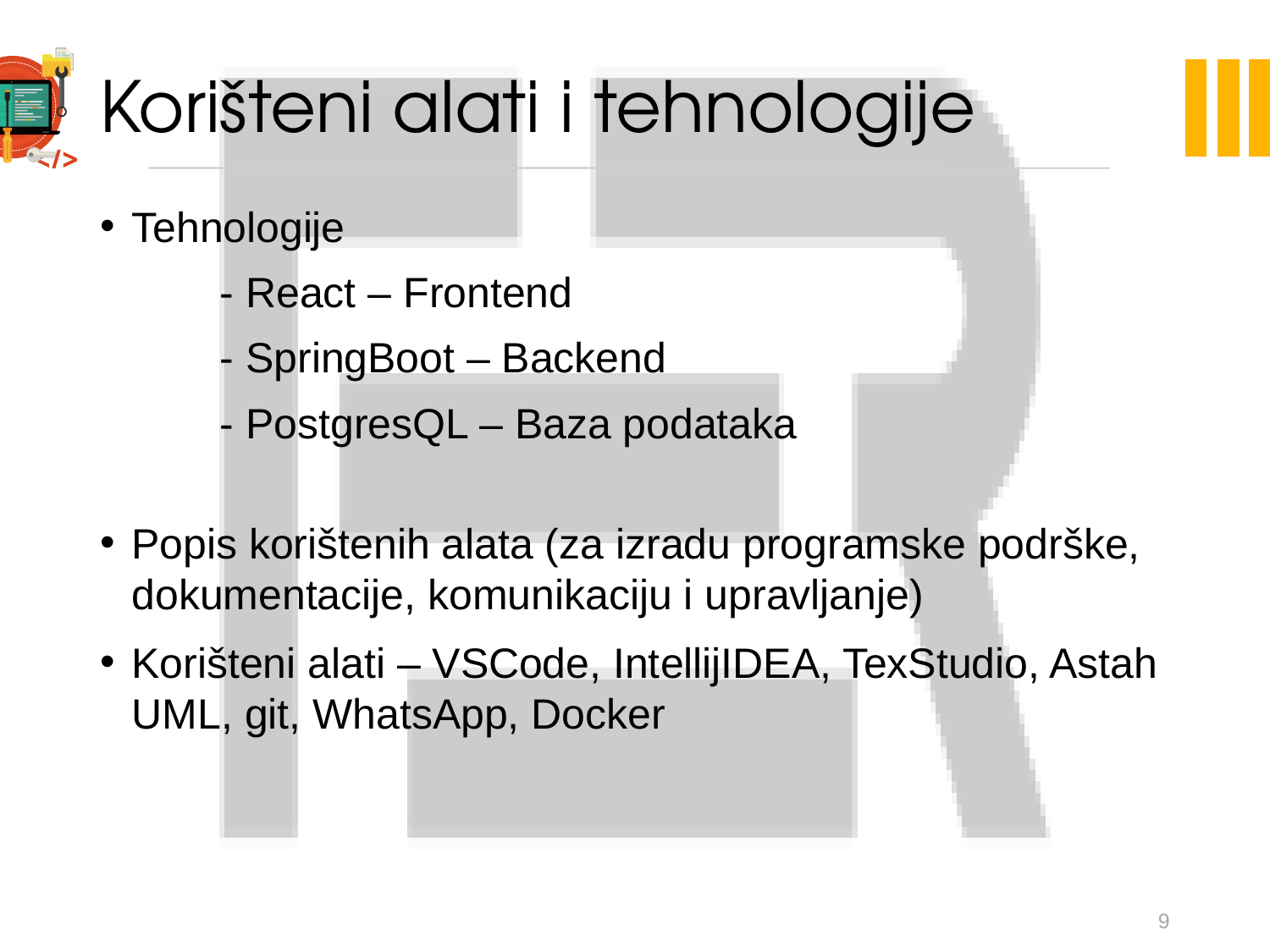

# Korišteni alati i tehnologije
Tehnologije
- React – Frontend
- SpringBoot – Backend
- PostgresQL – Baza podataka

Popis korištenih alata (za izradu programske podrške, dokumentacije, komunikaciju i upravljanje)
Korišteni alati – VSCode, IntellijIDEA, TexStudio, Astah UML, git, WhatsApp, Docker

9